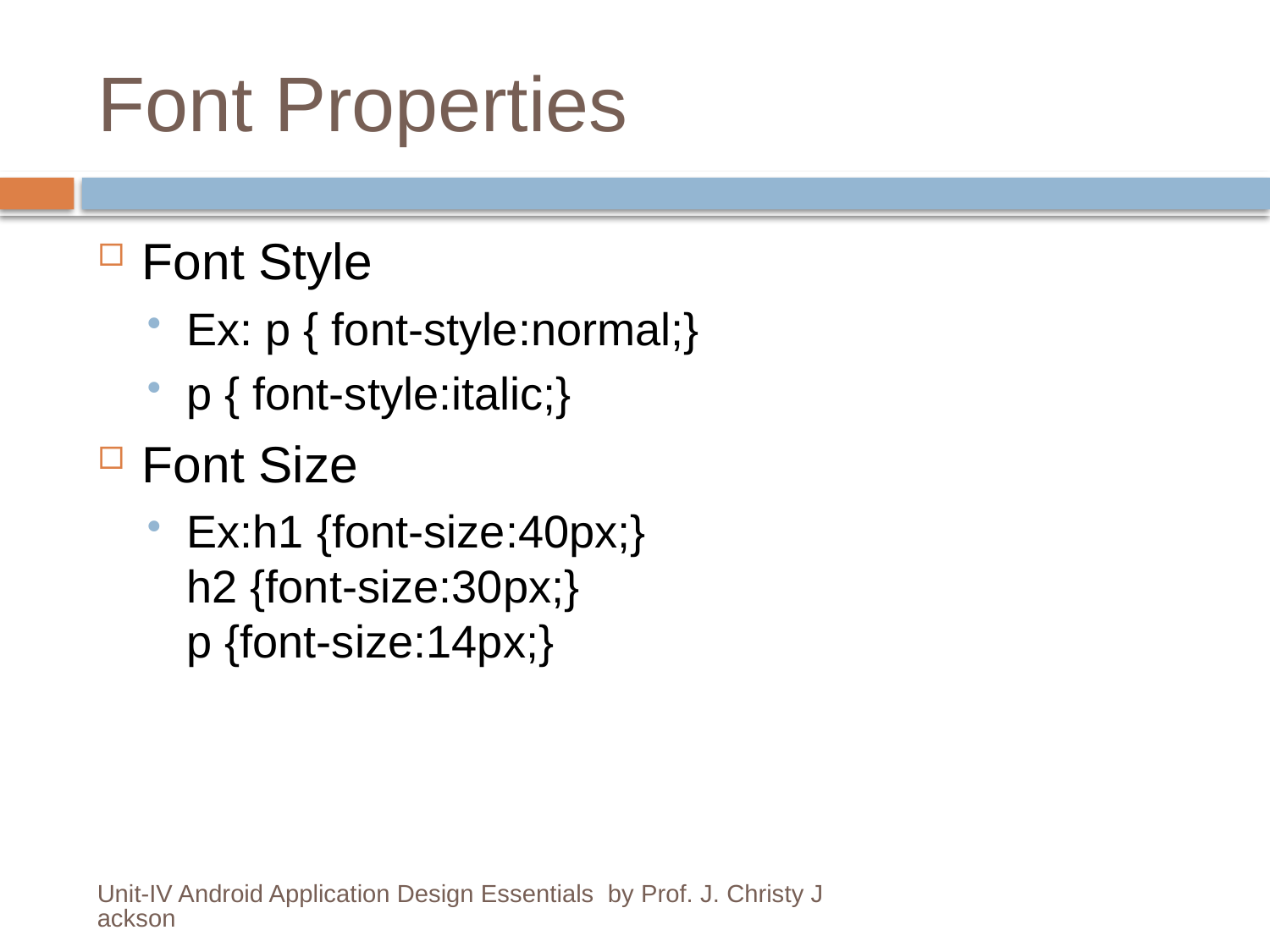

# Font Properties
Font Style
Ex: p { font-style:normal;}
p { font-style:italic;}
Font Size
Ex:h1 {font-size:40px;}
h2 {font-size:30px;}
p {font-size:14px;}

Unit-IV Android Application Design Essentials  by Prof. J. Christy Jackson